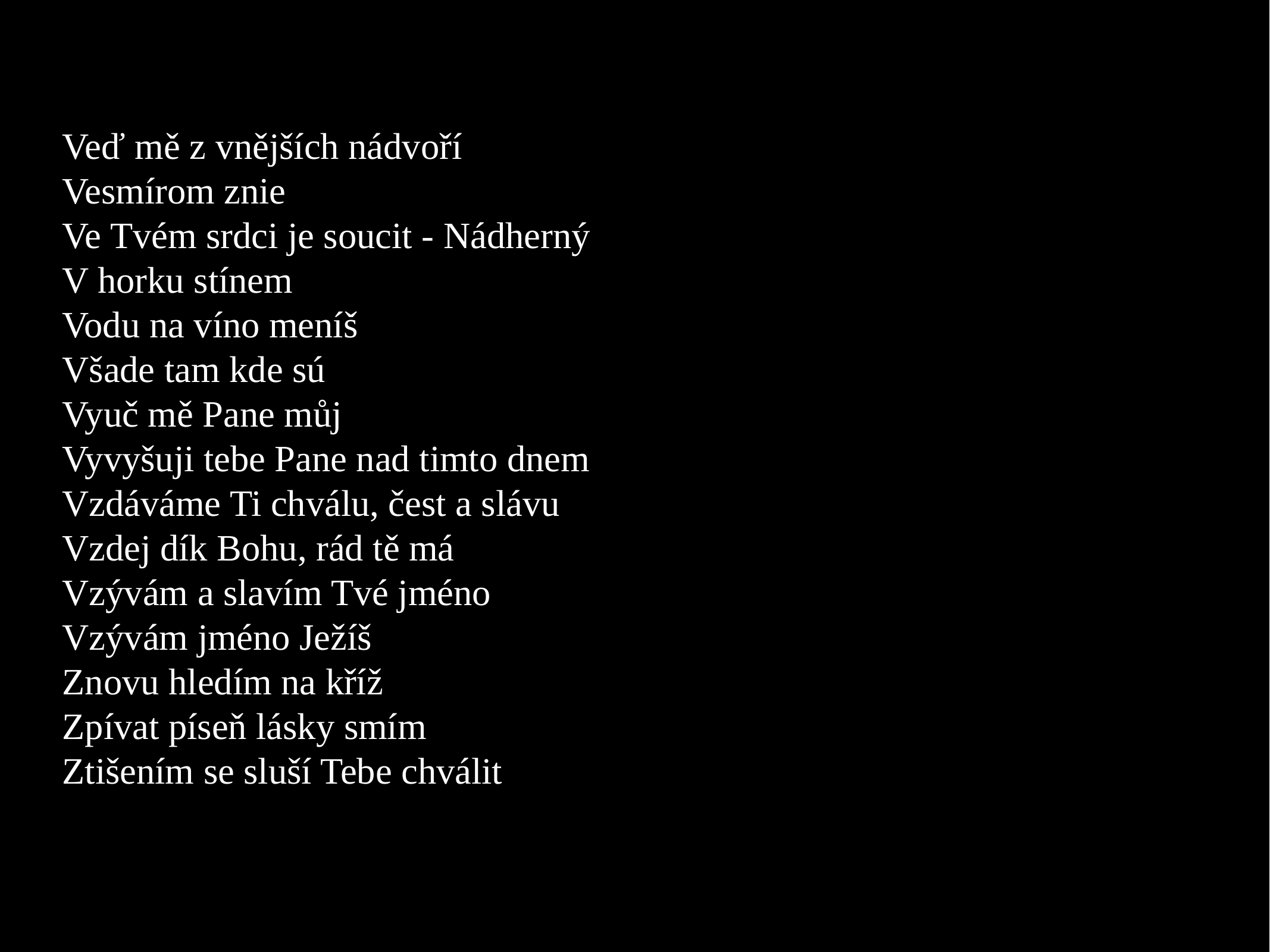

Veď mě z vnějších nádvoří
Vesmírom znie
Ve Tvém srdci je soucit - Nádherný
V horku stínem
Vodu na víno meníš
Všade tam kde sú
Vyuč mě Pane můj
Vyvyšuji tebe Pane nad timto dnem
Vzdáváme Ti chválu, čest a slávu
Vzdej dík Bohu, rád tě má
Vzývám a slavím Tvé jméno
Vzývám jméno Ježíš
Znovu hledím na kříž
Zpívat píseň lásky smím
Ztišením se sluší Tebe chválit